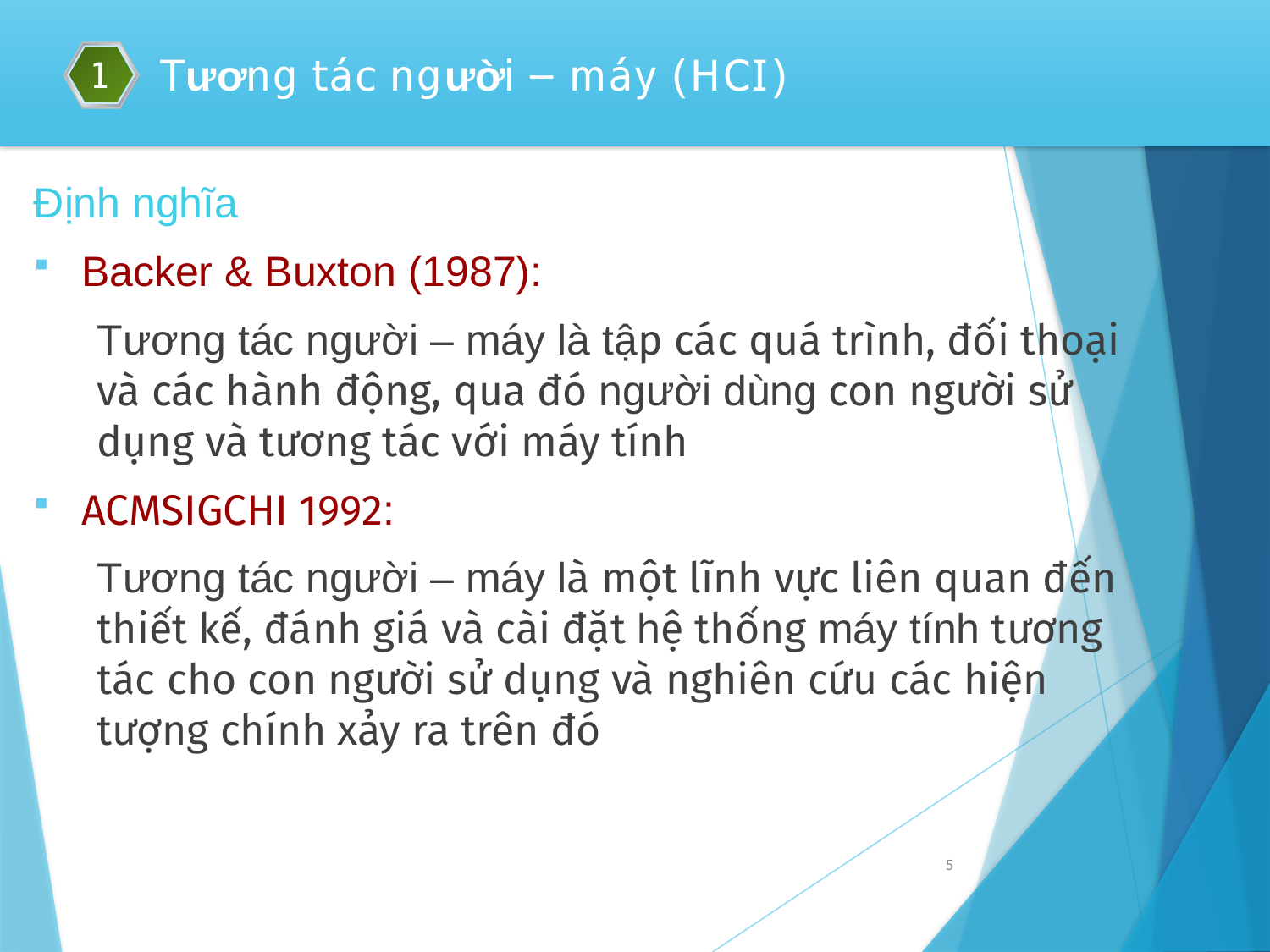

1
Tương tác người – máy (HCI)
Định nghĩa
Backer & Buxton (1987):
Tương tác người – máy là tập các quá trình, đối thoại và các hành động, qua đó người dùng con người sử dụng và tương tác với máy tính
ACMSIGCHI 1992:
Tương tác người – máy là một lĩnh vực liên quan đến thiết kế, đánh giá và cài đặt hệ thống máy tính tương tác cho con người sử dụng và nghiên cứu các hiện tượng chính xảy ra trên đó
5